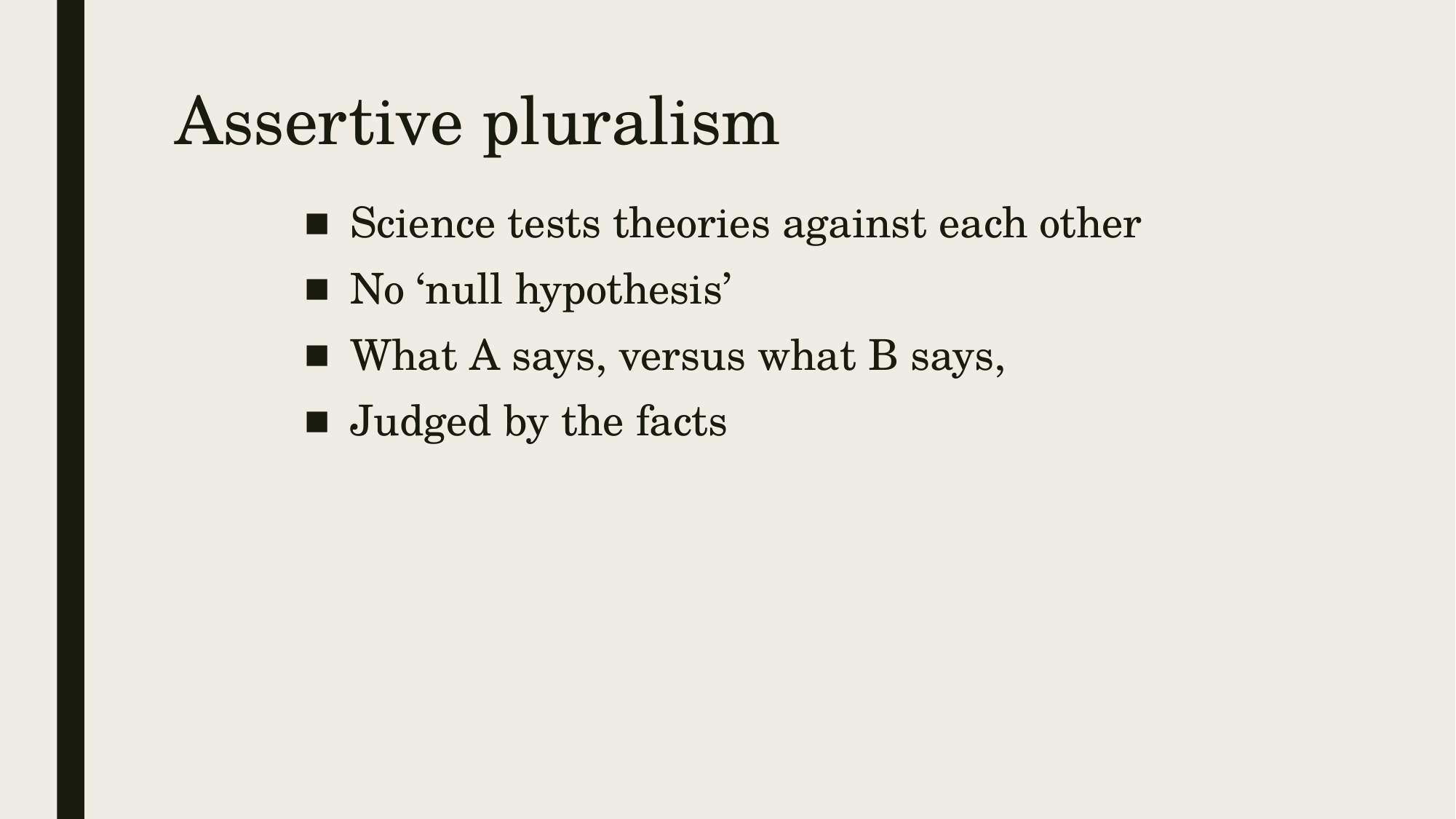

# Assertive pluralism
Science tests theories against each other
No ‘null hypothesis’
What A says, versus what B says,
Judged by the facts